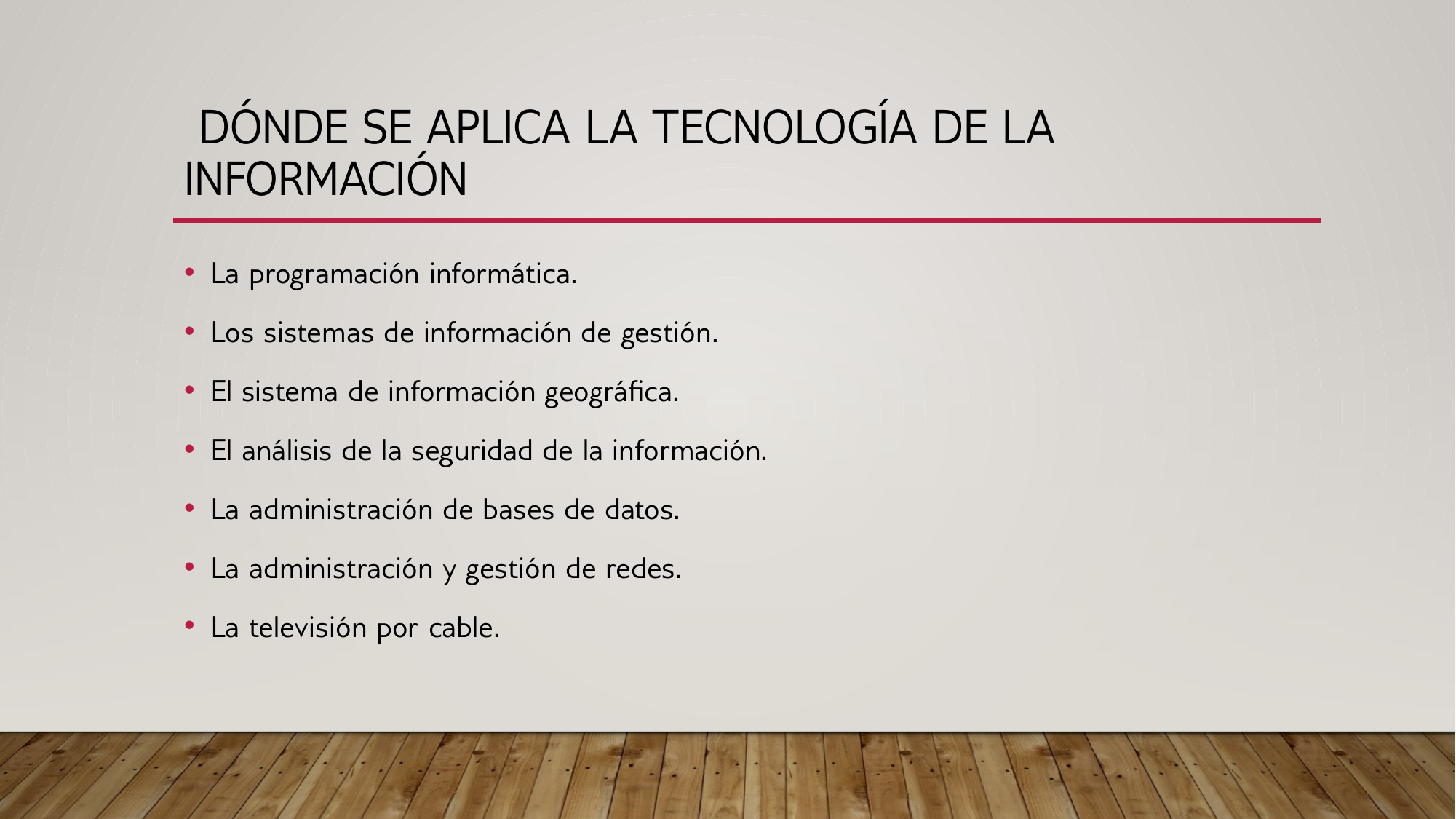

# Dónde se aplica la tecnología de la información
La programación informática.
Los sistemas de información de gestión.
El sistema de información geográfica.
El análisis de la seguridad de la información.
La administración de bases de datos.
La administración y gestión de redes.
La televisión por cable.